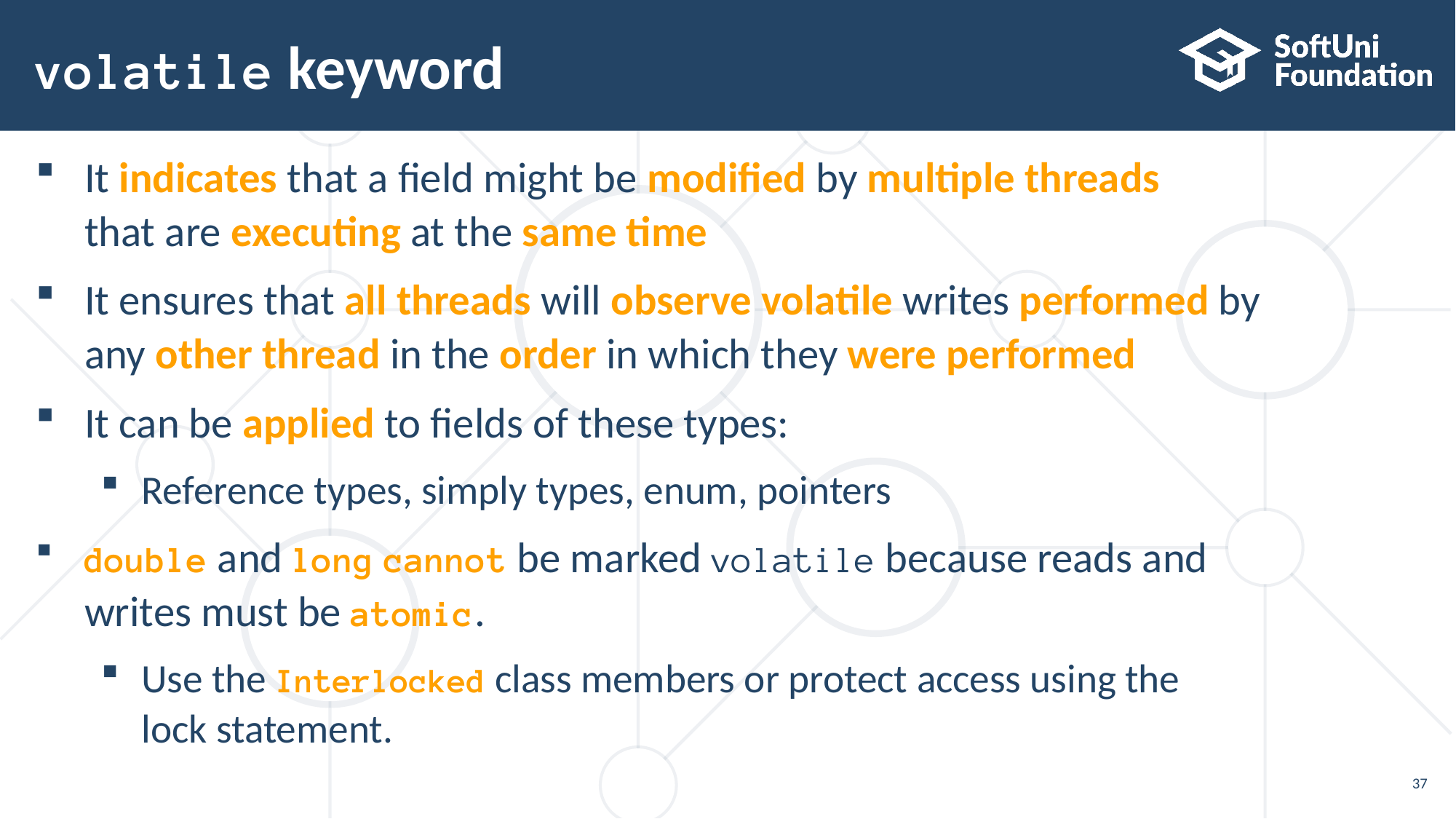

# volatile keyword
It indicates that a field might be modified by multiple threads
that are executing at the same time
It ensures that all threads will observe volatile writes performed by
any other thread in the order in which they were performed
It can be applied to fields of these types:
Reference types, simply types, enum, pointers
double and long cannot be marked volatile because reads and
writes must be atomic.
Use the Interlocked class members or protect access using the
lock statement.
37